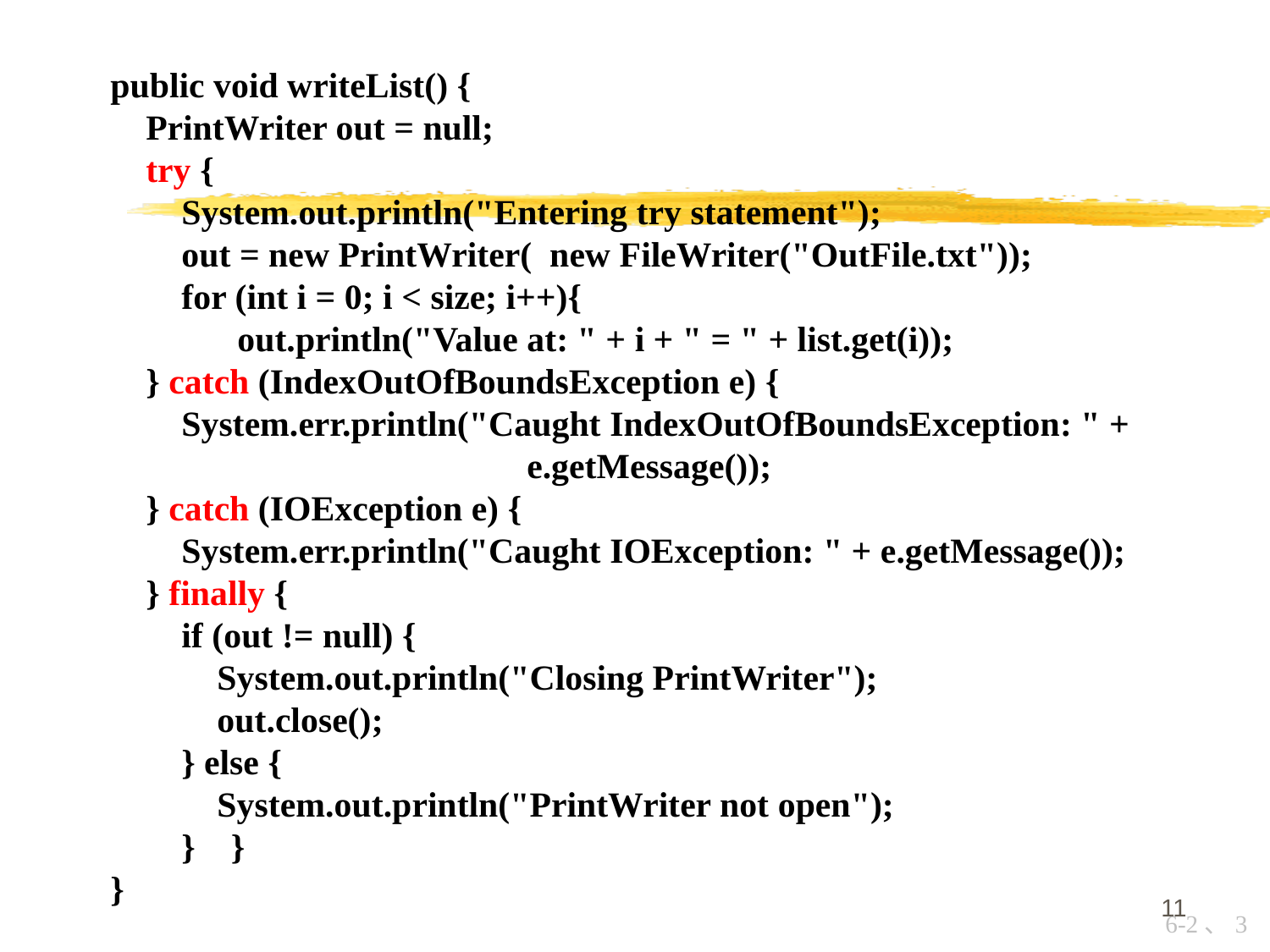

public void writeList() {
    PrintWriter out = null;
    try {
        System.out.println("Entering try statement");
        out = new PrintWriter(  new FileWriter("OutFile.txt"));
        for (int i = 0; i < size; i++){
 	out.println("Value at: " + i + " = " + list.get(i));
    } catch (IndexOutOfBoundsException e) {
        System.err.println("Caught IndexOutOfBoundsException: " +
			    e.getMessage());
    } catch (IOException e) {
        System.err.println("Caught IOException: " + e.getMessage());
    } finally {
        if (out != null) {
            System.out.println("Closing PrintWriter");
            out.close();
        } else {
            System.out.println("PrintWriter not open");
        }    }
}
11
6-2、3